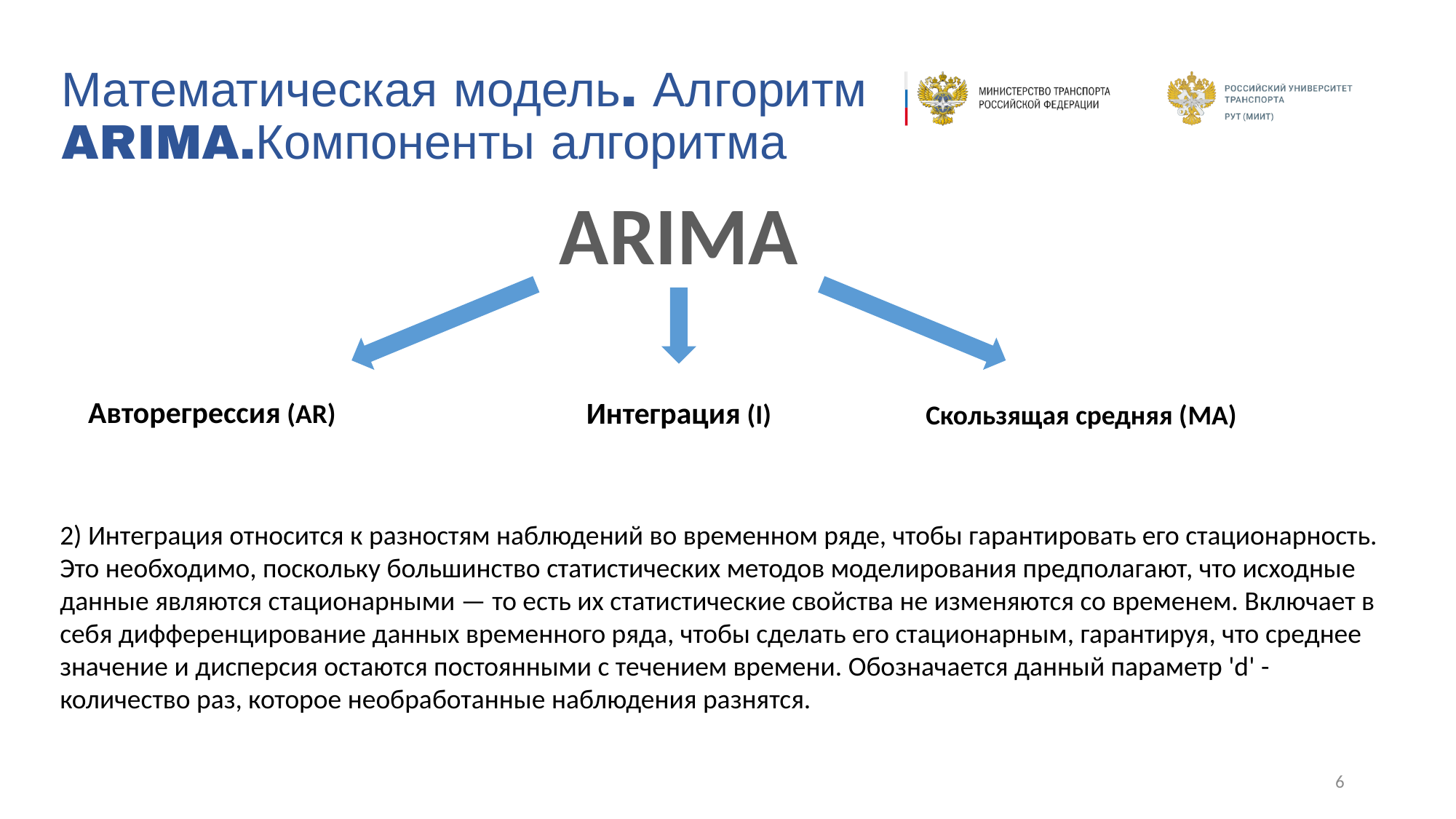

Математическая модель. Алгоритм ARIMA.Компоненты алгоритма
ARIMA

Авторегрессия (AR)
Интеграция (I)
Скользящая средняя (MA)
2) Интеграция относится к разностям наблюдений во временном ряде, чтобы гарантировать его стационарность. Это необходимо, поскольку большинство статистических методов моделирования предполагают, что исходные данные являются стационарными — то есть их статистические свойства не изменяются со временем. Включает в себя дифференцирование данных временного ряда, чтобы сделать его стационарным, гарантируя, что среднее значение и дисперсия остаются постоянными с течением времени. Обозначается данный параметр 'd' - количество раз, которое необработанные наблюдения разнятся.

6